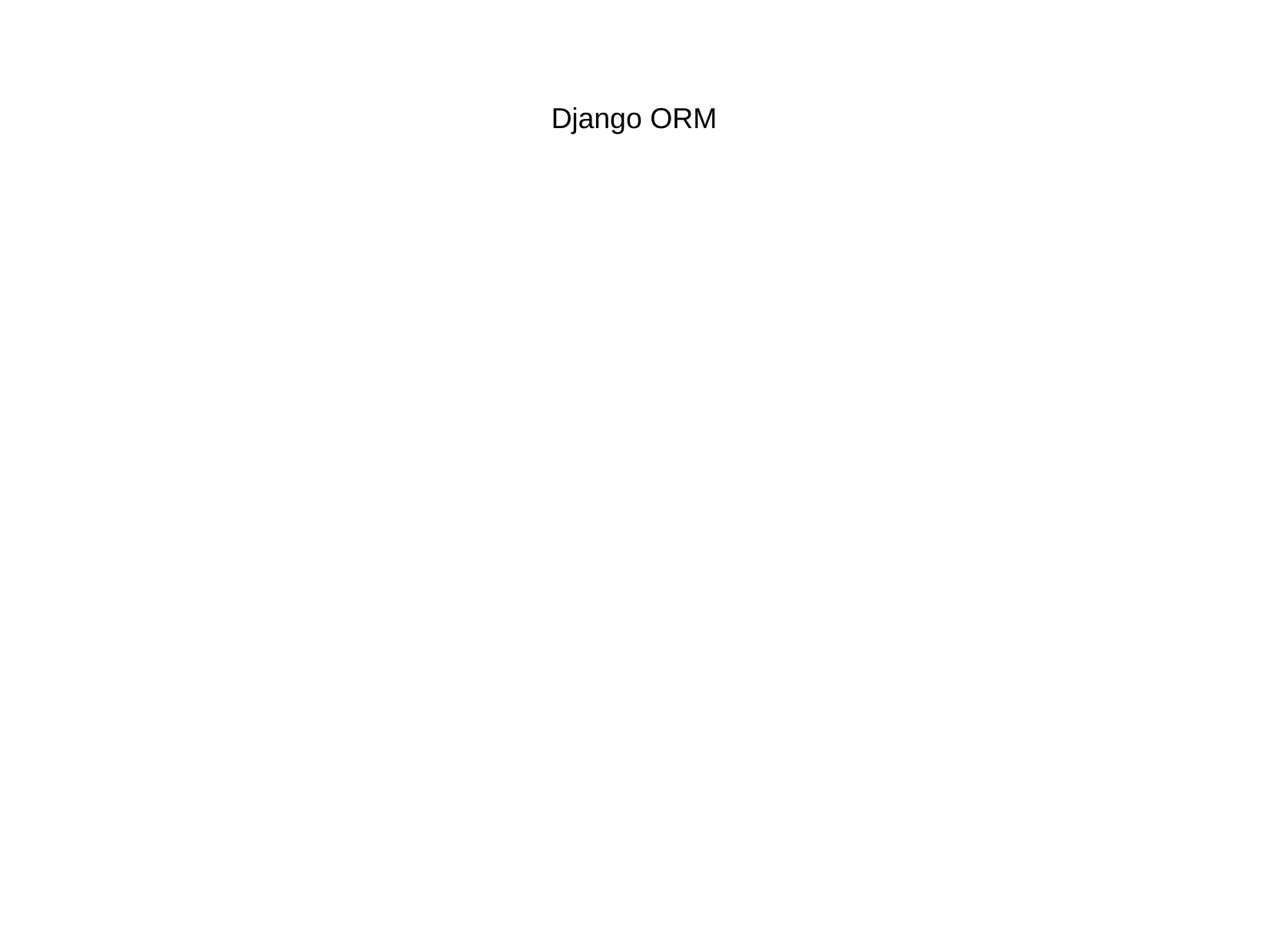

Django ORM
$ django-admin.py startproject ropy
$ cd ropy
$ python manage.py syncdb

>>> from django.db import models
>>> class Person(models.Model):
...     name = models.TextField()
...     class Meta:
...         app_label = 'demo'
>>> class Address(models.Model):
...     address = models.TextField()
...     person = models.ForeignKey(Person)
...     class Meta:
...         app_label = 'demo'